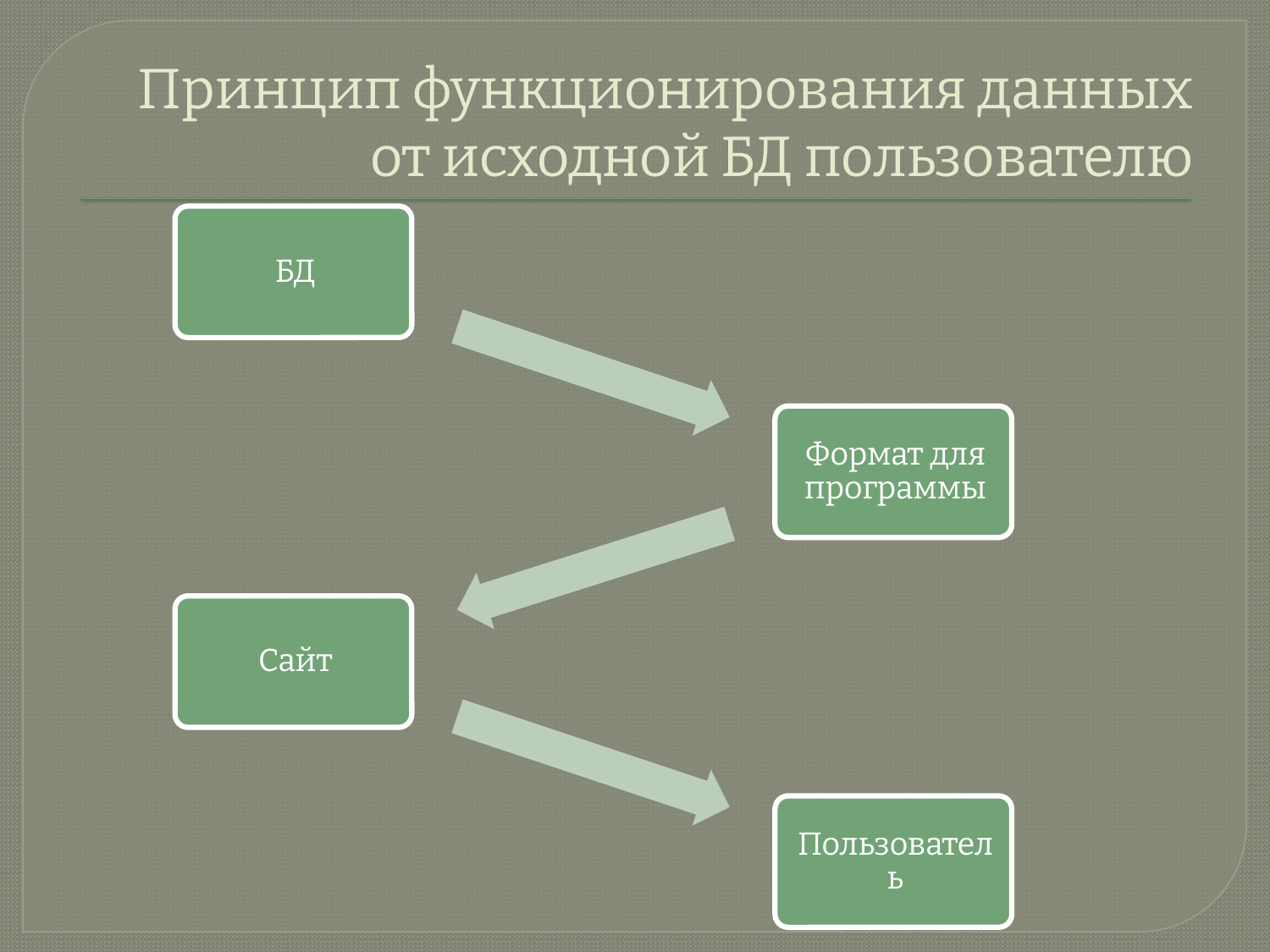

# Принцип функционирования данных от исходной БД пользователю
БД

Формат для программы

Сайт

Пользователь